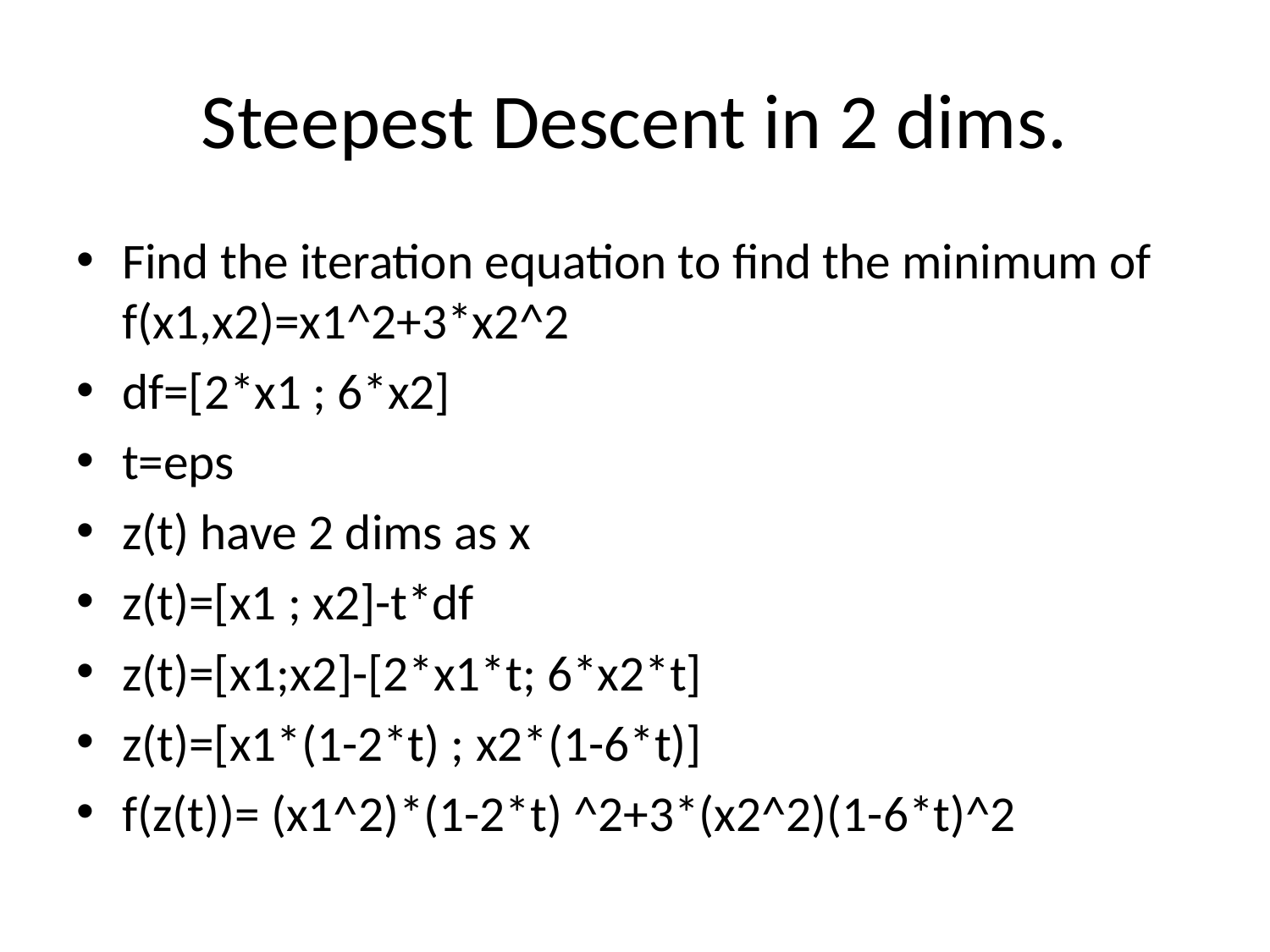

# Steepest Descent in 2 dims.
Find the iteration equation to find the minimum of f(x1,x2)=x1^2+3*x2^2
df=[2*x1 ; 6*x2]
t=eps
z(t) have 2 dims as x
z(t)=[x1 ; x2]-t*df
z(t)=[x1;x2]-[2*x1*t; 6*x2*t]
z(t)=[x1*(1-2*t) ; x2*(1-6*t)]
f(z(t))= (x1^2)*(1-2*t) ^2+3*(x2^2)(1-6*t)^2